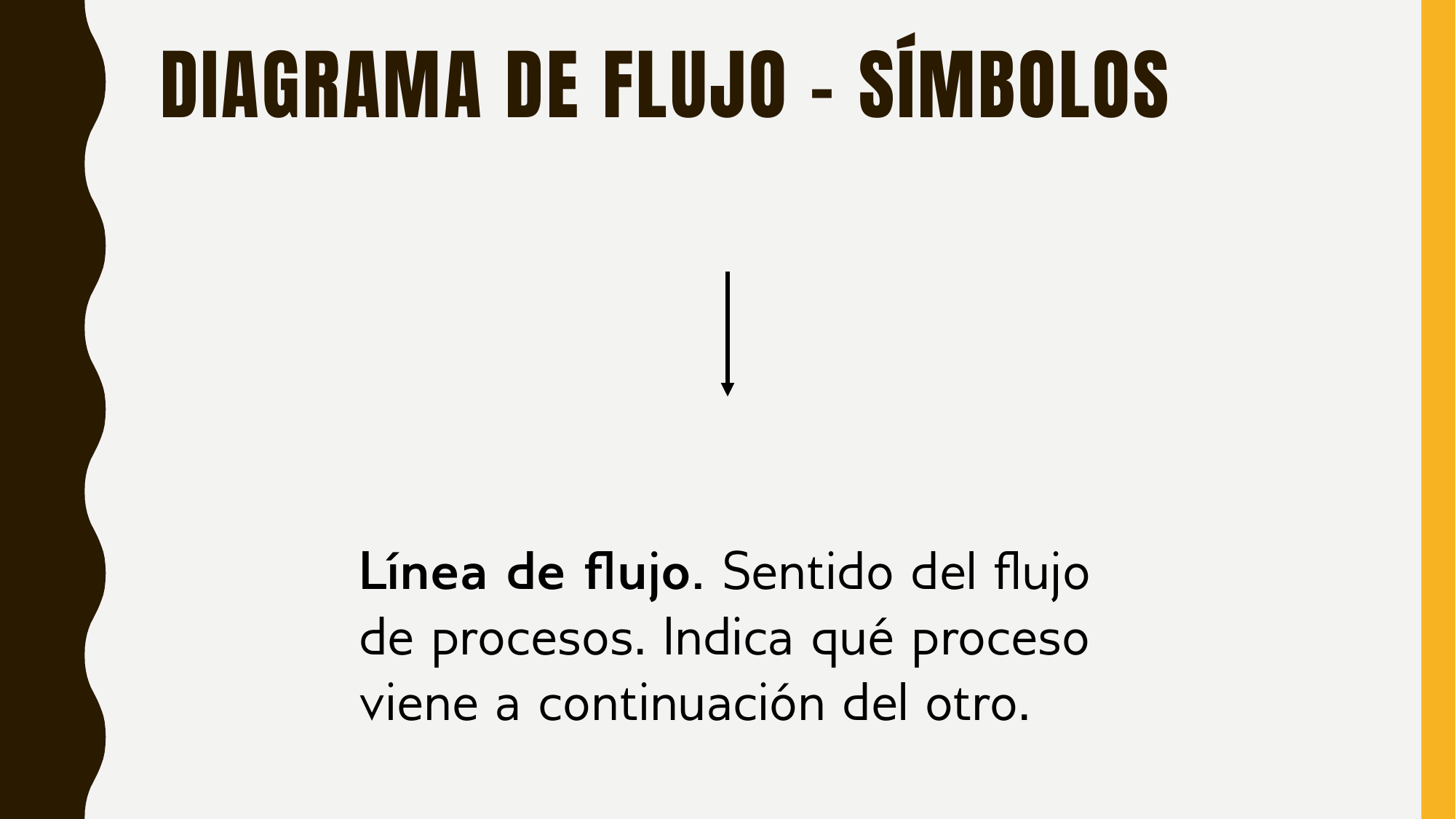

# Diagrama de flujo - símbolos
Línea de flujo. Sentido del flujo de procesos. Indica qué proceso viene a continuación del otro.